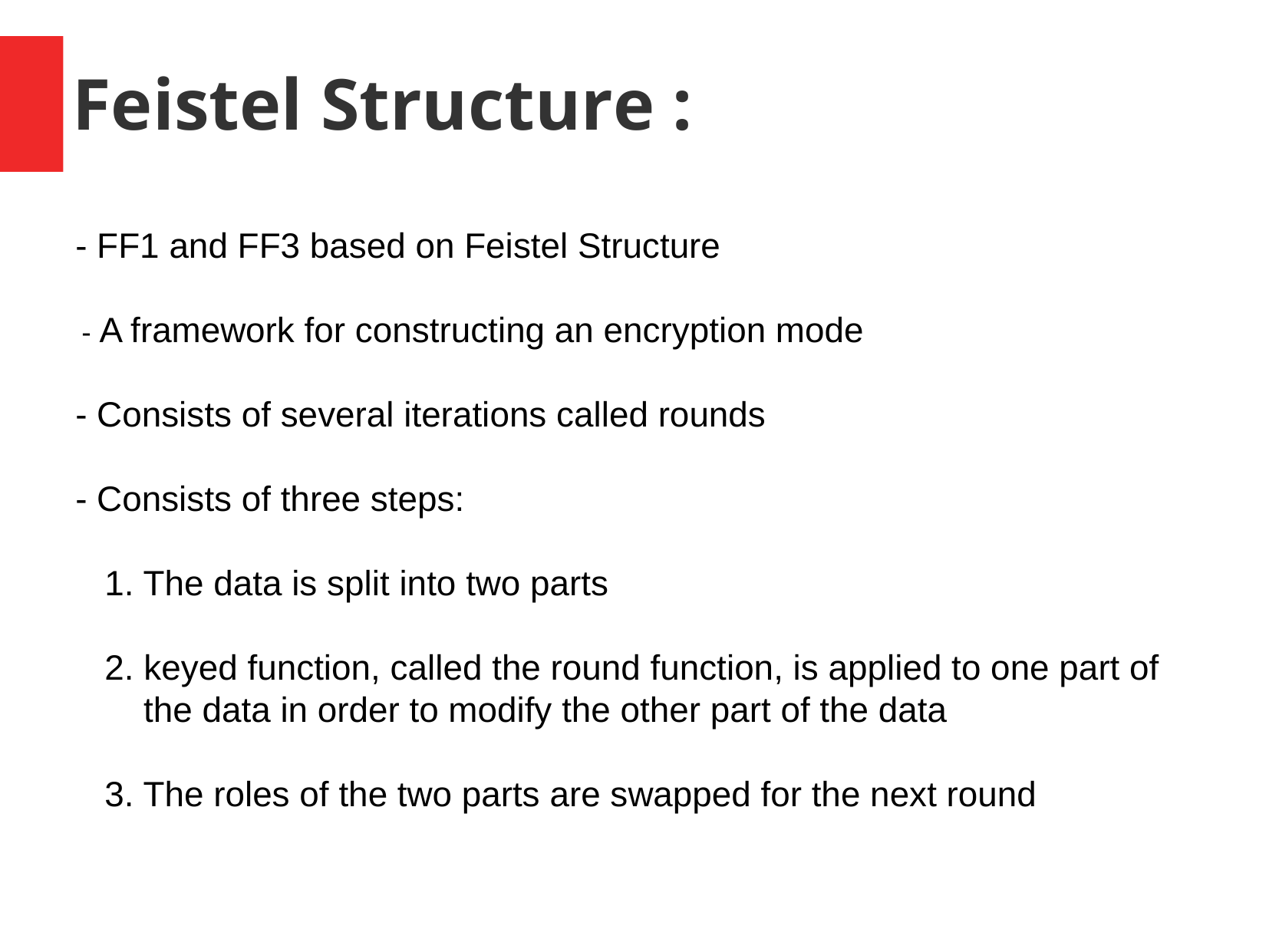

Feistel Structure :
 - FF1 and FF3 based on Feistel Structure

  - A framework for constructing an encryption mode

 - Consists of several iterations called rounds

 - Consists of three steps:

    1. The data is split into two parts

    2. keyed function, called the round function, is applied to one part of          the data in order to modify the other part of the data

    3. The roles of the two parts are swapped for the next round